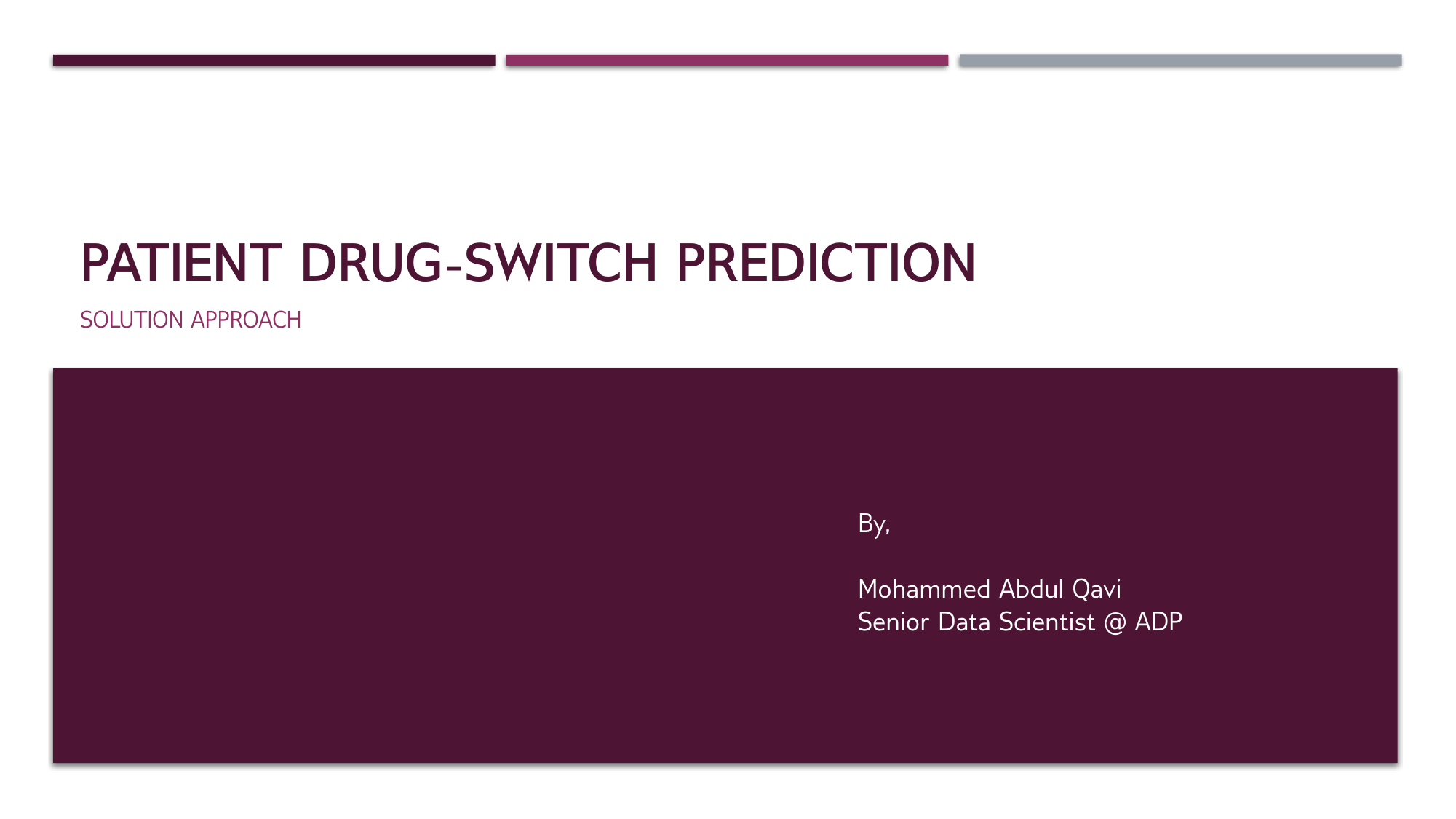

# Patient Drug-Switch Prediction
Solution Approach
By,

Mohammed Abdul Qavi
Senior Data Scientist @ ADP